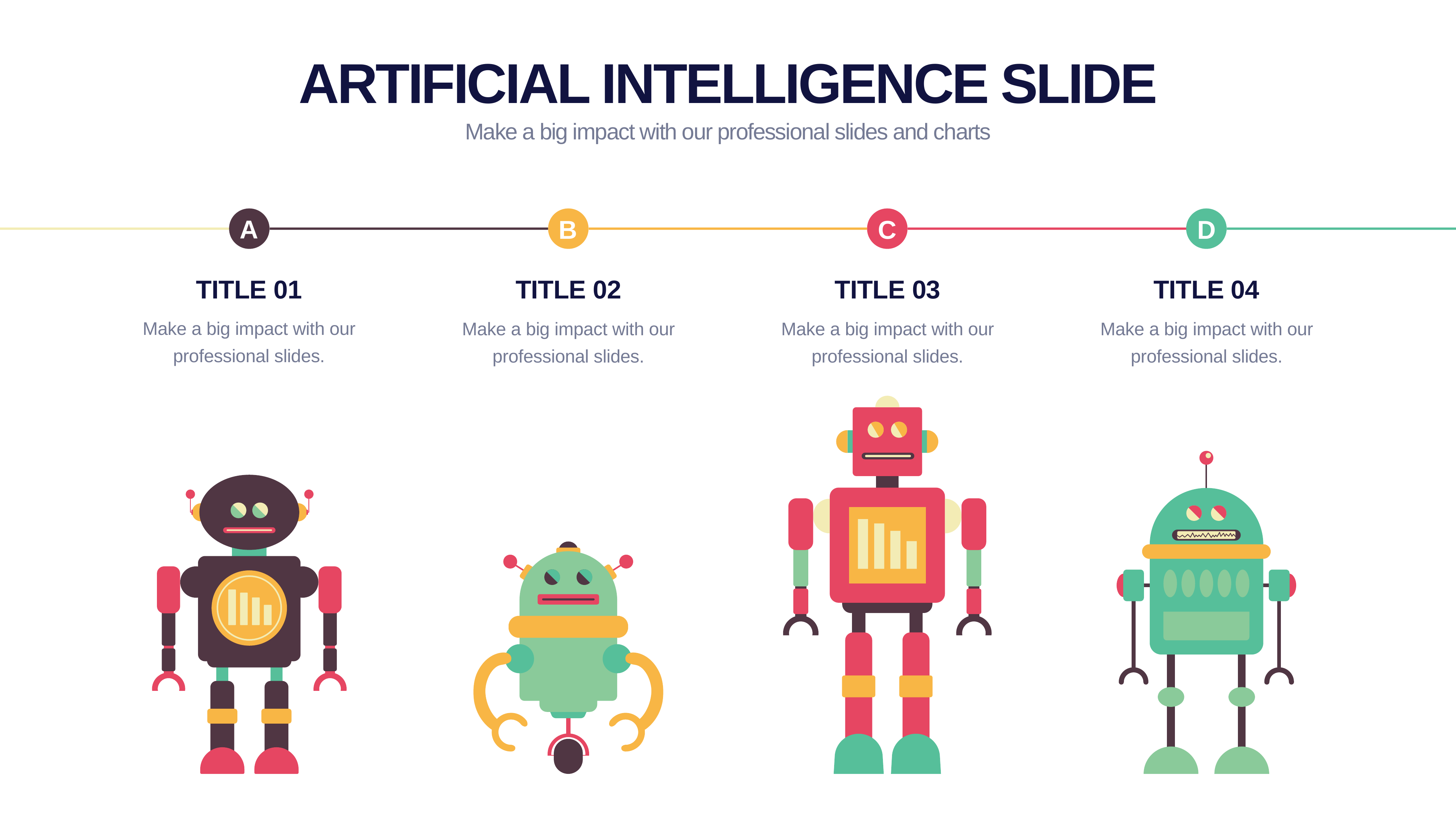

ARTIFICIAL INTELLIGENCE SLIDE
Make a big impact with our professional slides and charts

A
B
C
D

TITLE 01
TITLE 02
TITLE 03
TITLE 04
Make a big impact with our professional slides.
Make a big impact with our professional slides.
Make a big impact with our professional slides.
Make a big impact with our professional slides.